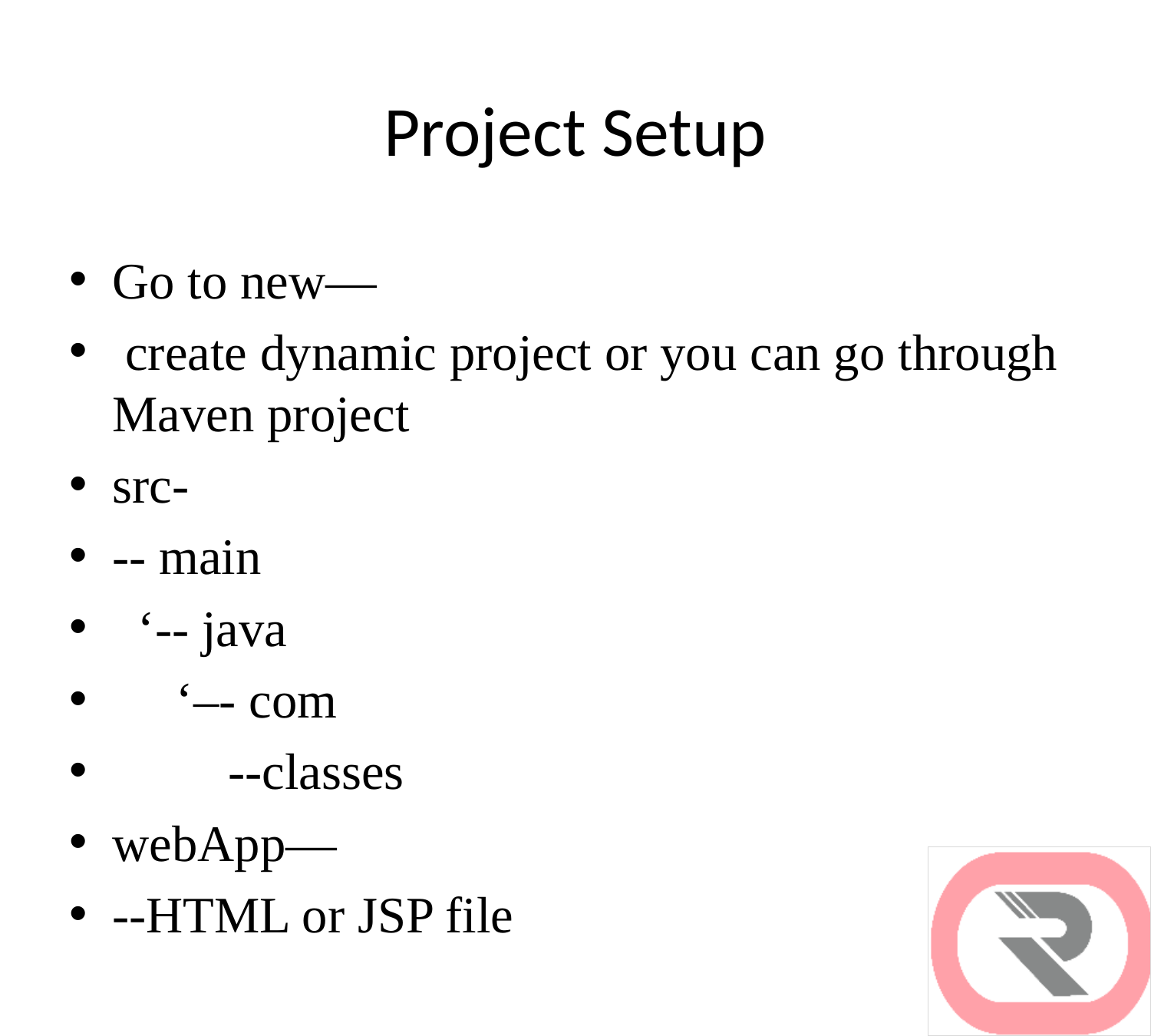

# Project Setup
Go to new—
 create dynamic project or you can go through Maven project
src-
-- main
  ‘-- java
     ‘–- com
         --classes
webApp—
--HTML or JSP file